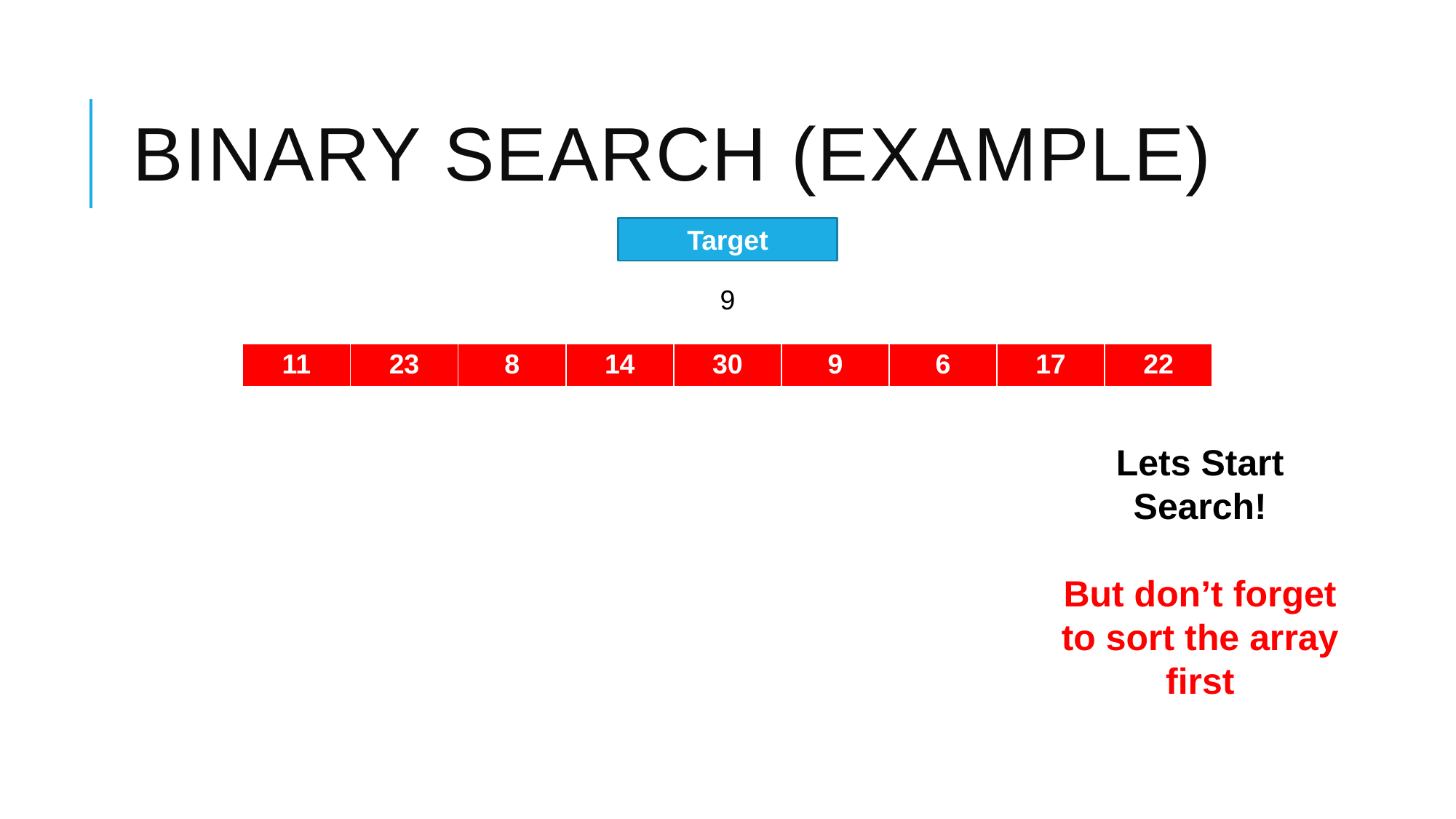

# Binary Search (example)
Target

9
| 11 | 23 | 8 | 14 | 30 | 9 | 6 | 17 | 22 |
| --- | --- | --- | --- | --- | --- | --- | --- | --- |
Lets Start Search!

But don’t forget to sort the array first